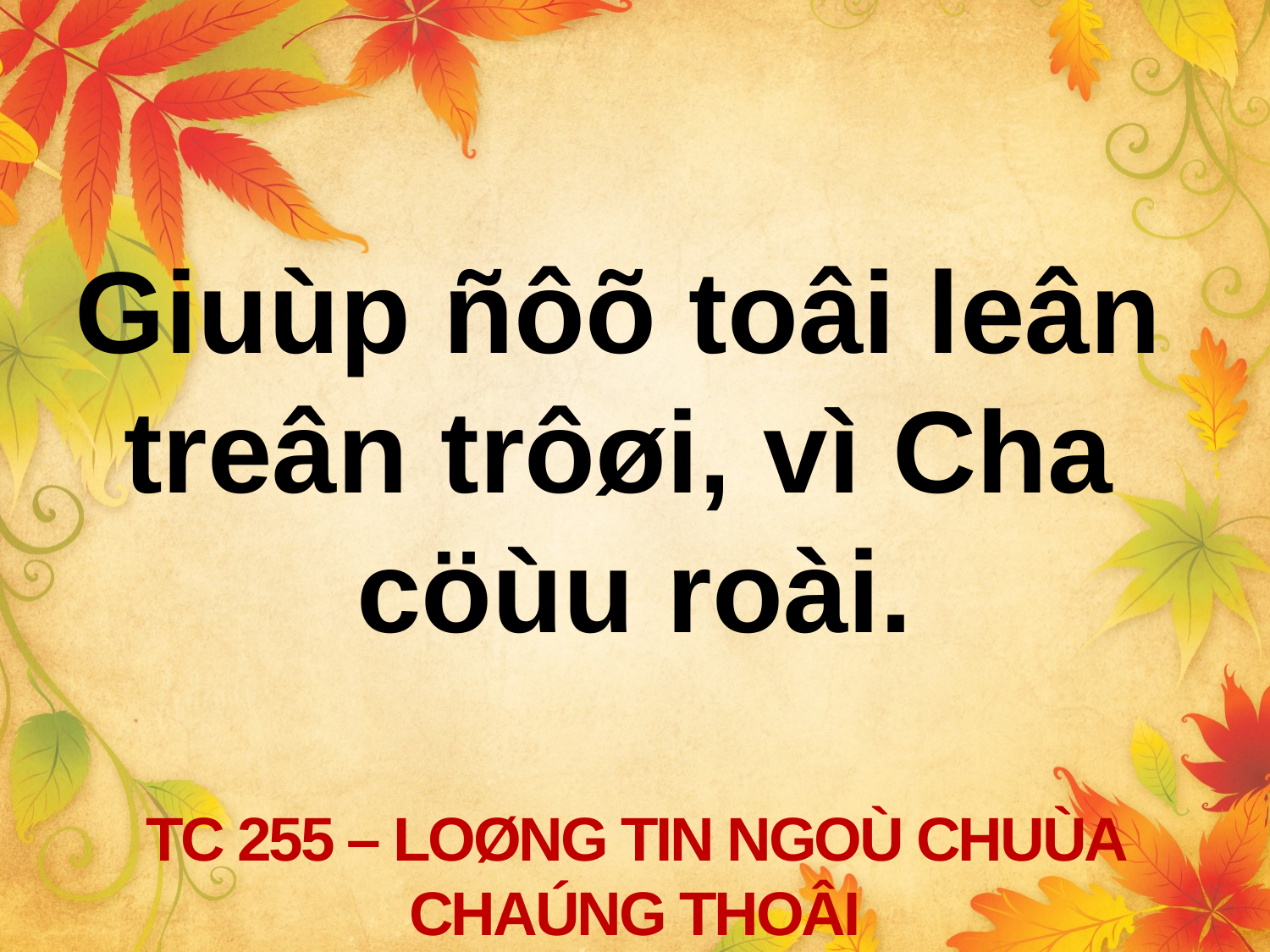

Giuùp ñôõ toâi leân
treân trôøi, vì Cha
cöùu roài.
TC 255 – LOØNG TIN NGOÙ CHUÙA CHAÚNG THOÂI